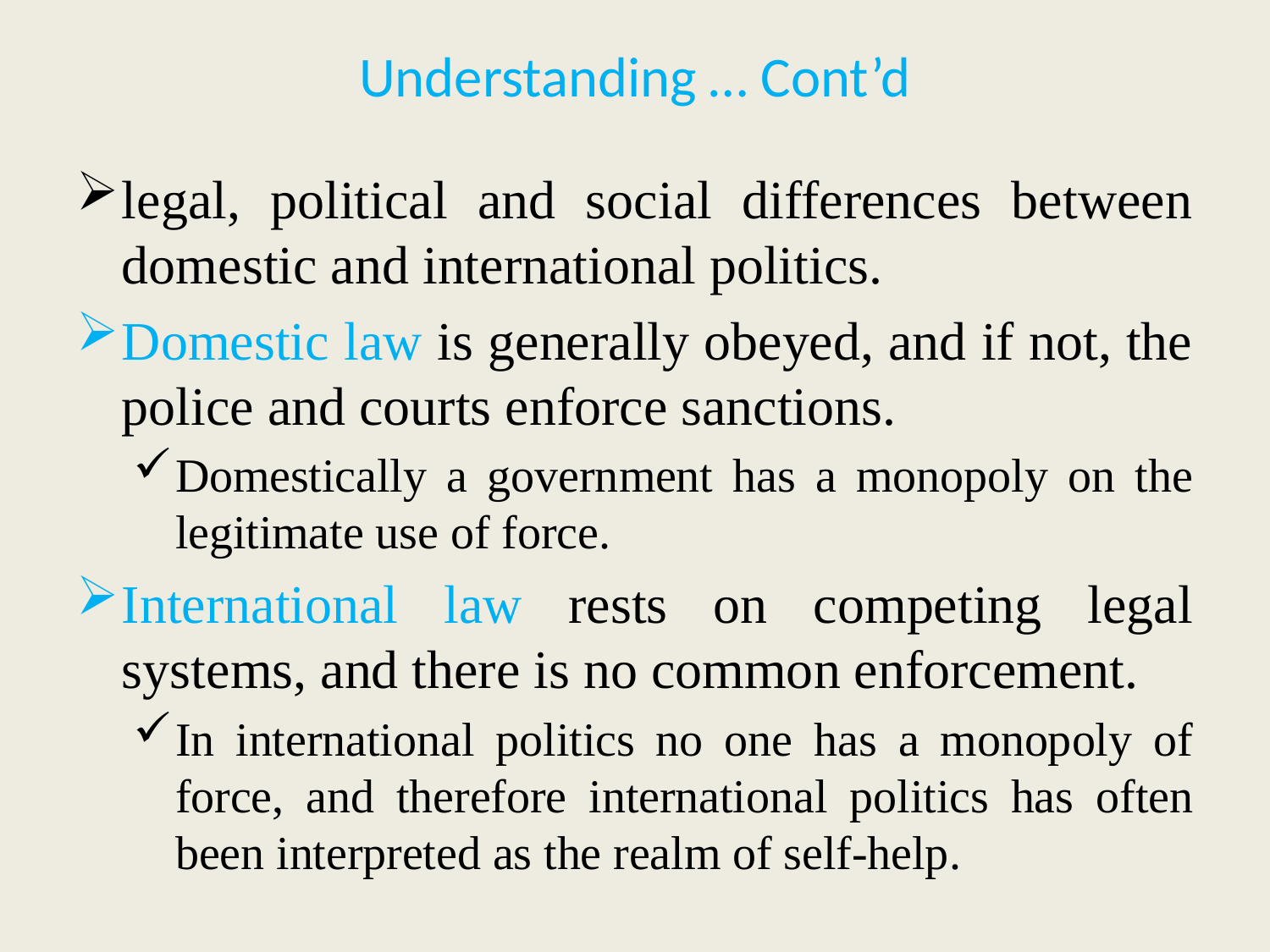

# Understanding … Cont’d
legal, political and social differences between domestic and international politics.
Domestic law is generally obeyed, and if not, the police and courts enforce sanctions.
Domestically a government has a monopoly on the legitimate use of force.
International law rests on competing legal systems, and there is no common enforcement.
In international politics no one has a monopoly of force, and therefore international politics has often been interpreted as the realm of self-help.